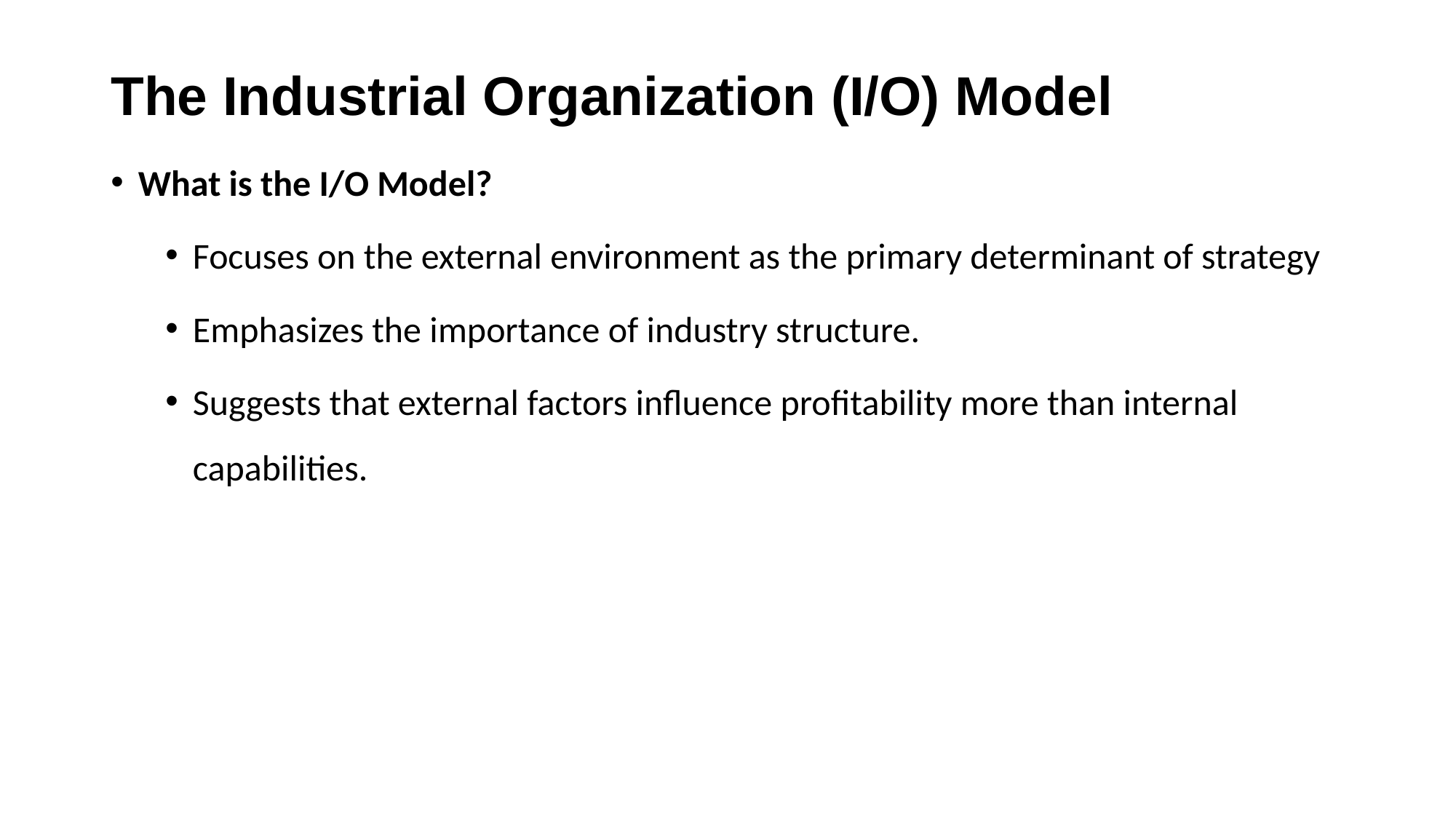

# The Industrial Organization (I/O) Model
What is the I/O Model?
Focuses on the external environment as the primary determinant of strategy
Emphasizes the importance of industry structure.
Suggests that external factors influence profitability more than internal capabilities.